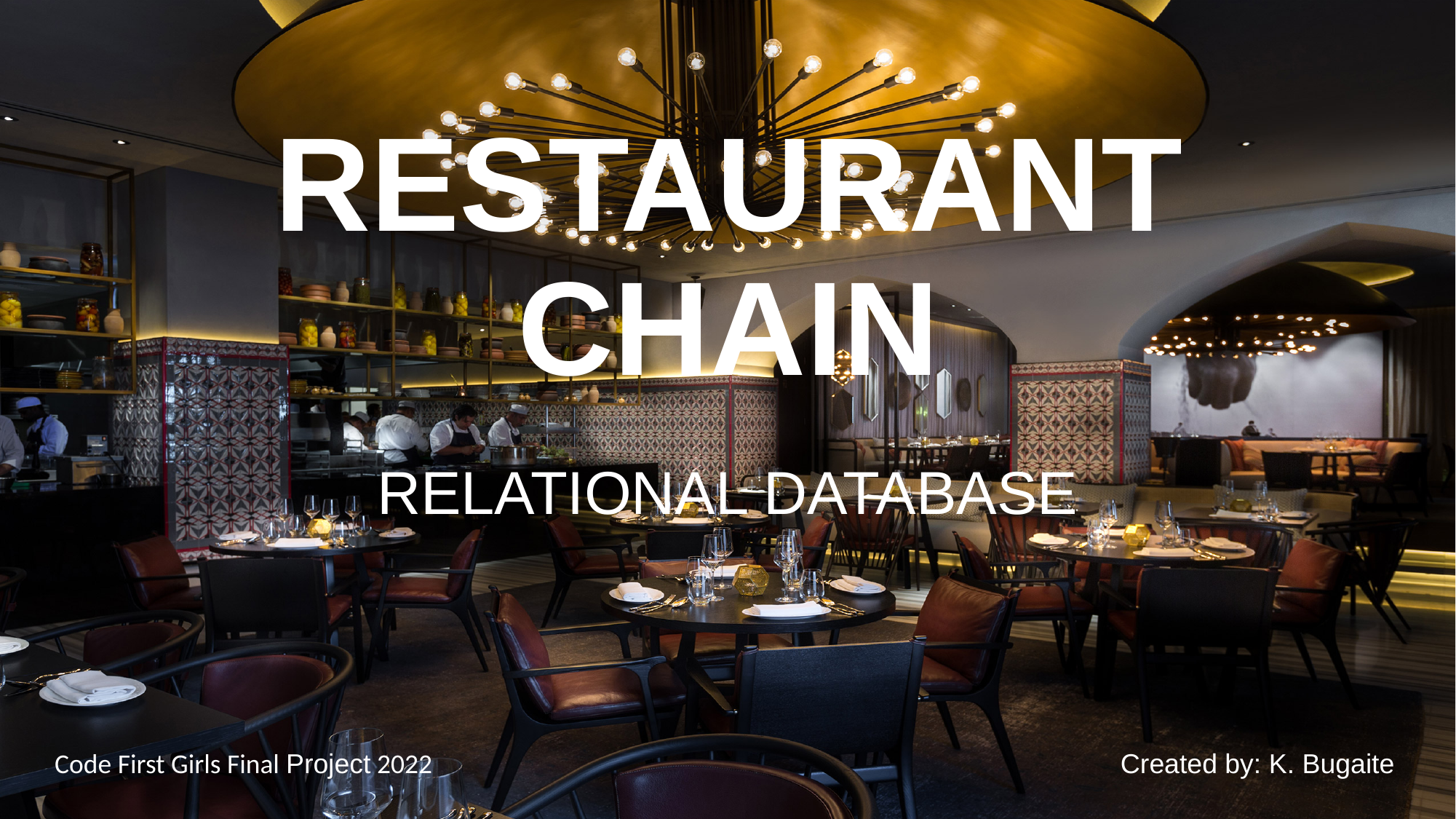

# RESTAURANT CHAIN
RELATIONAL DATABASE

Code First Girls Final Project 2022
Created by: K. Bugaite